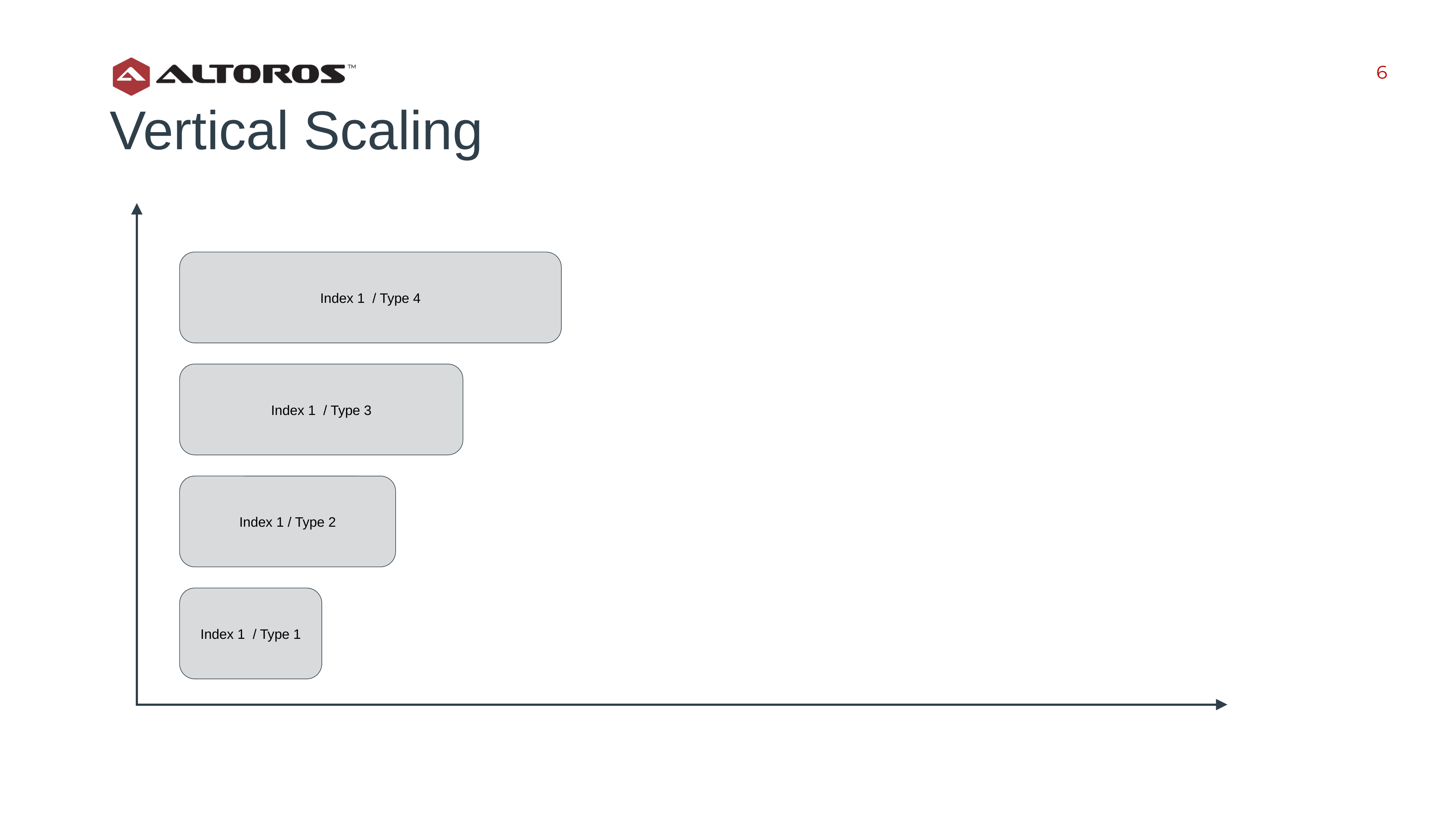

6
6
Vertical Scaling
Index 1  / Type 4
Index 1  / Type 3
Index 1 / Type 2
Index 1  / Type 1